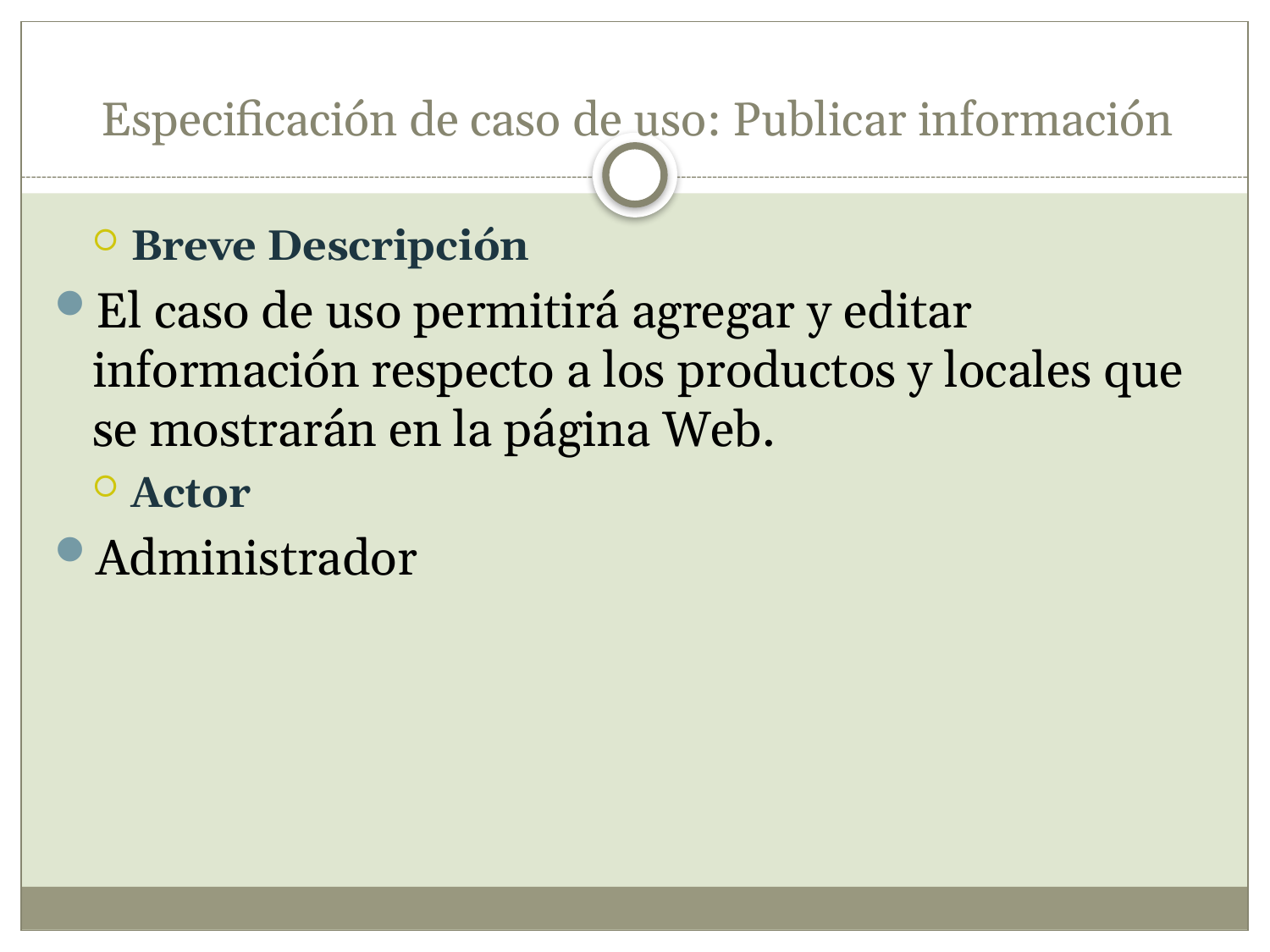

# Especificación de caso de uso: Publicar información
Breve Descripción
El caso de uso permitirá agregar y editar información respecto a los productos y locales que se mostrarán en la página Web.
Actor
Administrador